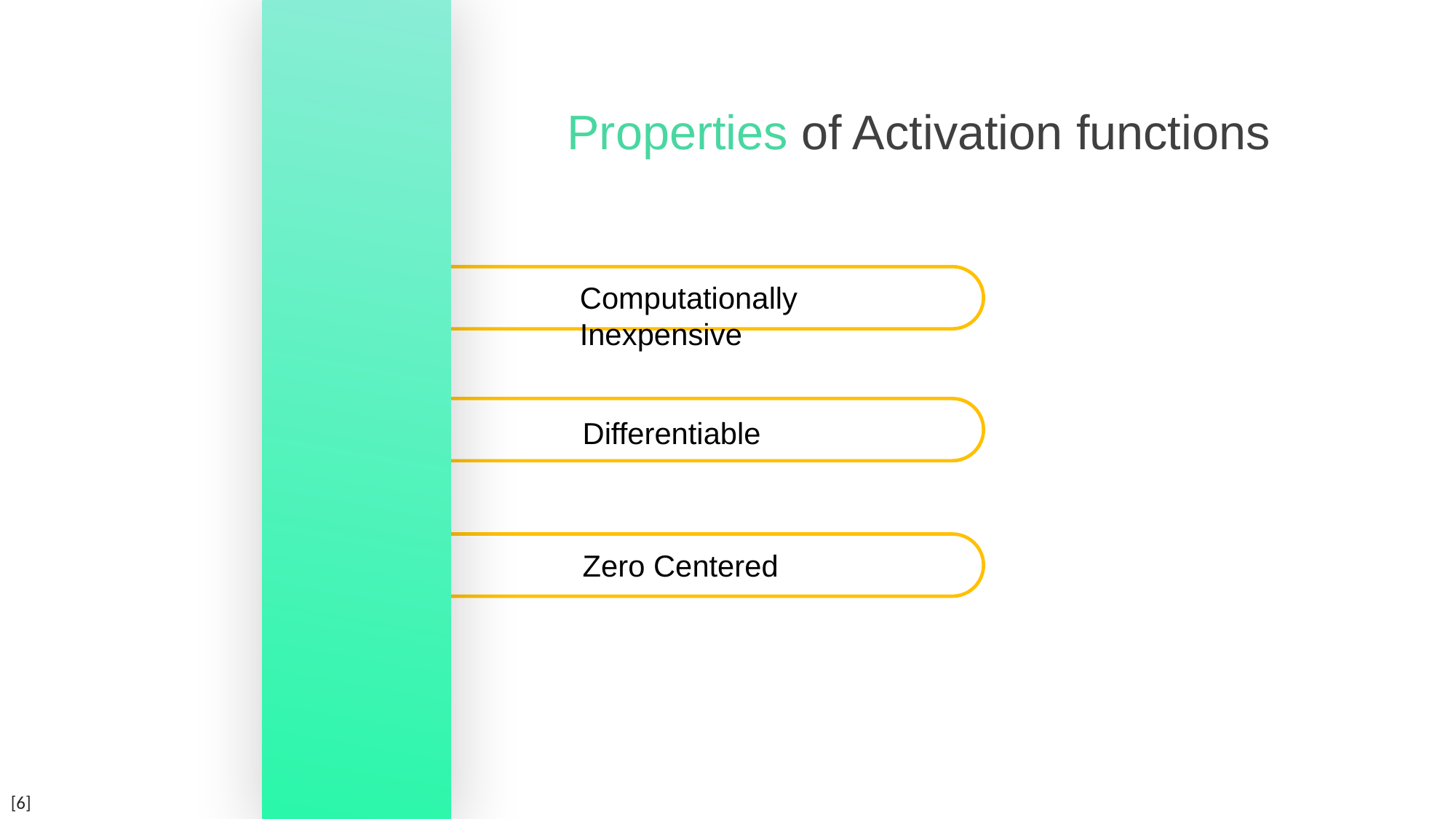

Properties of Activation functions

Computationally Inexpensive

Differentiable

Zero Centered
[6]